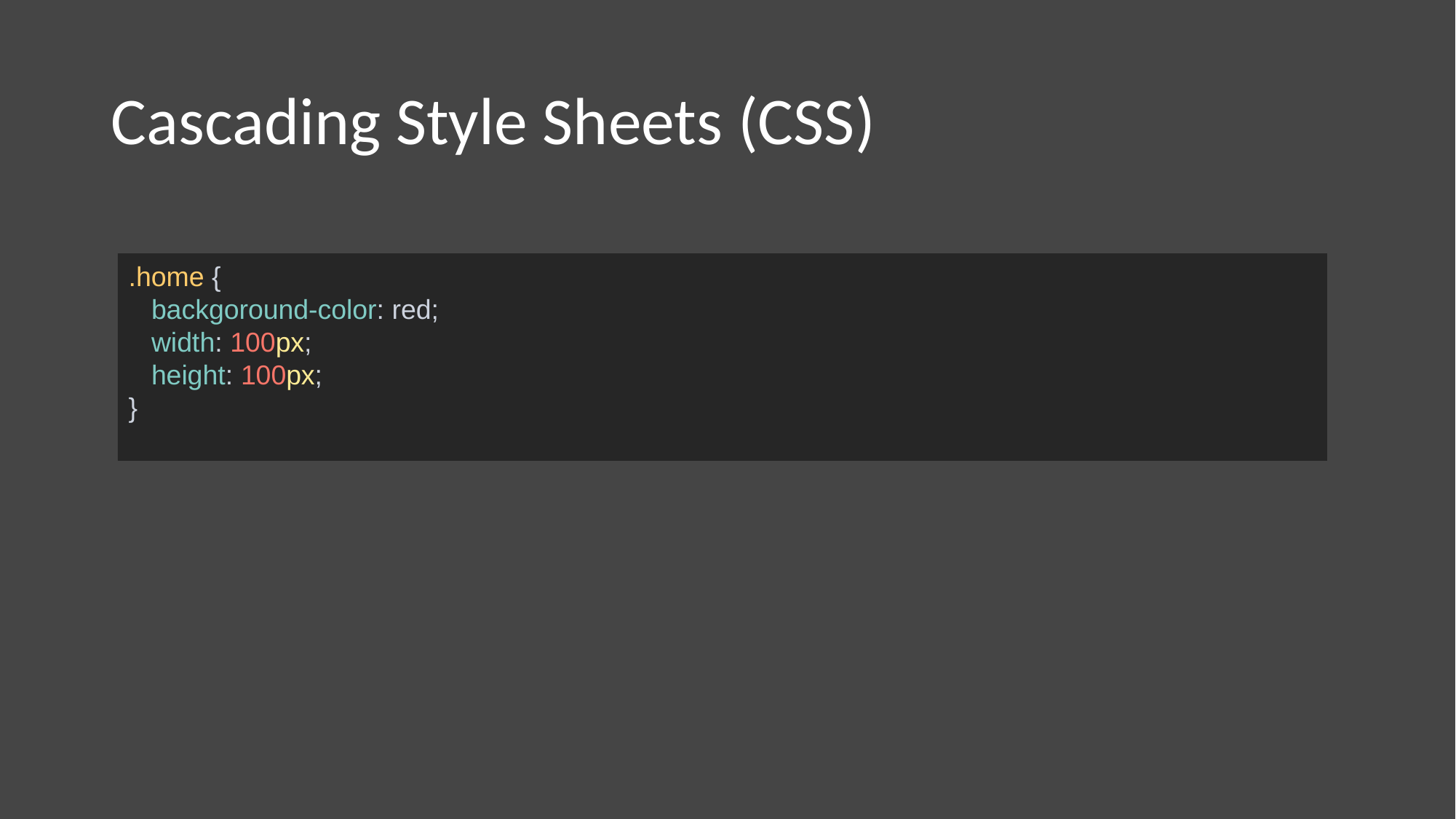

# Cascading Style Sheets (CSS)
.home {
   backgoround-color: red;
   width: 100px;
   height: 100px;
}